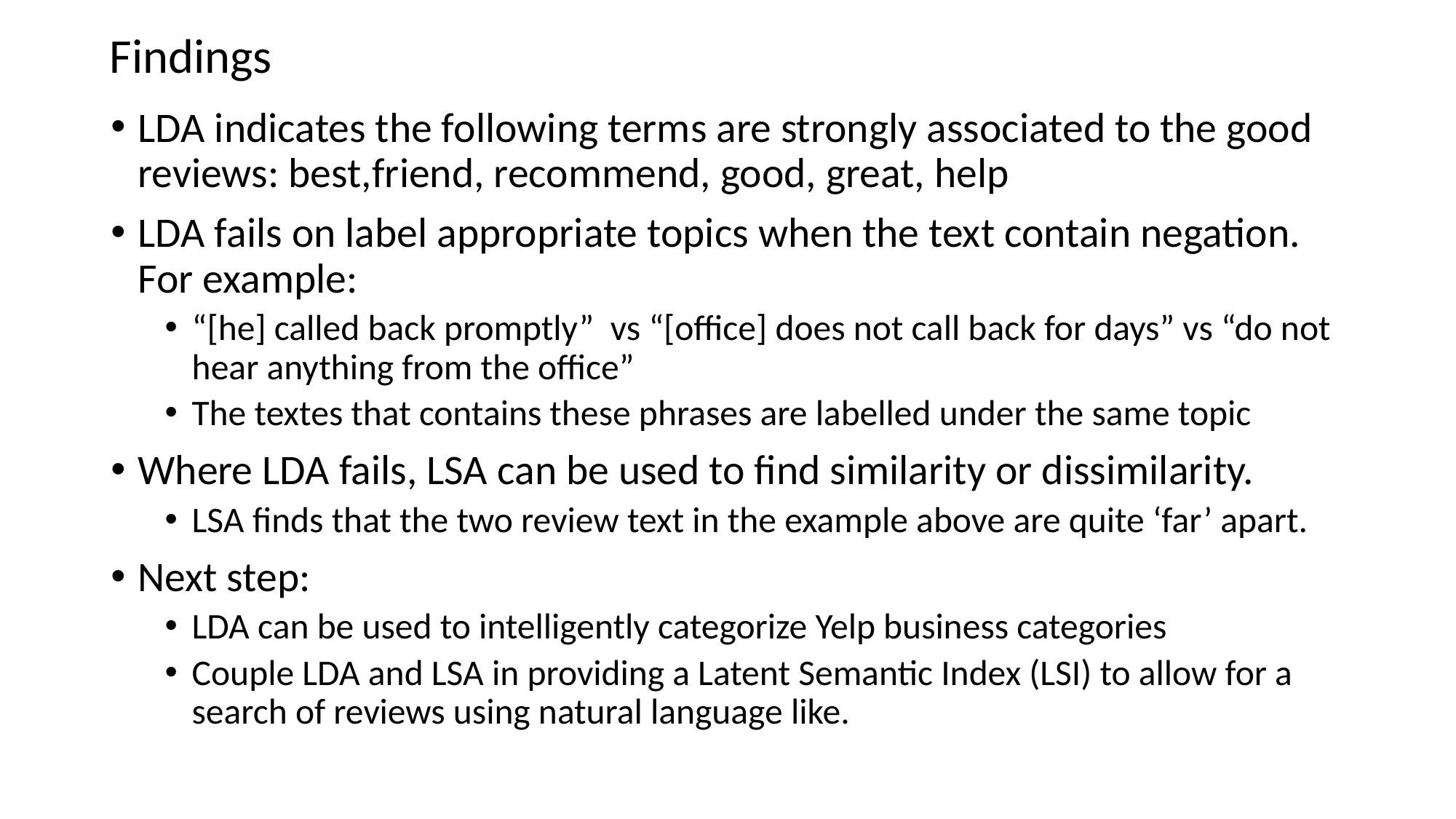

# Findings
LDA indicates the following terms are strongly associated to the good reviews: best,friend, recommend, good, great, help
LDA fails on label appropriate topics when the text contain negation.  For example:
“[he] called back promptly”  vs “[office] does not call back for days” vs “do not hear anything from the office”
The textes that contains these phrases are labelled under the same topic
Where LDA fails, LSA can be used to find similarity or dissimilarity.
LSA finds that the two review text in the example above are quite ‘far’ apart.
Next step:
LDA can be used to intelligently categorize Yelp business categories
Couple LDA and LSA in providing a Latent Semantic Index (LSI) to allow for a search of reviews using natural language like.